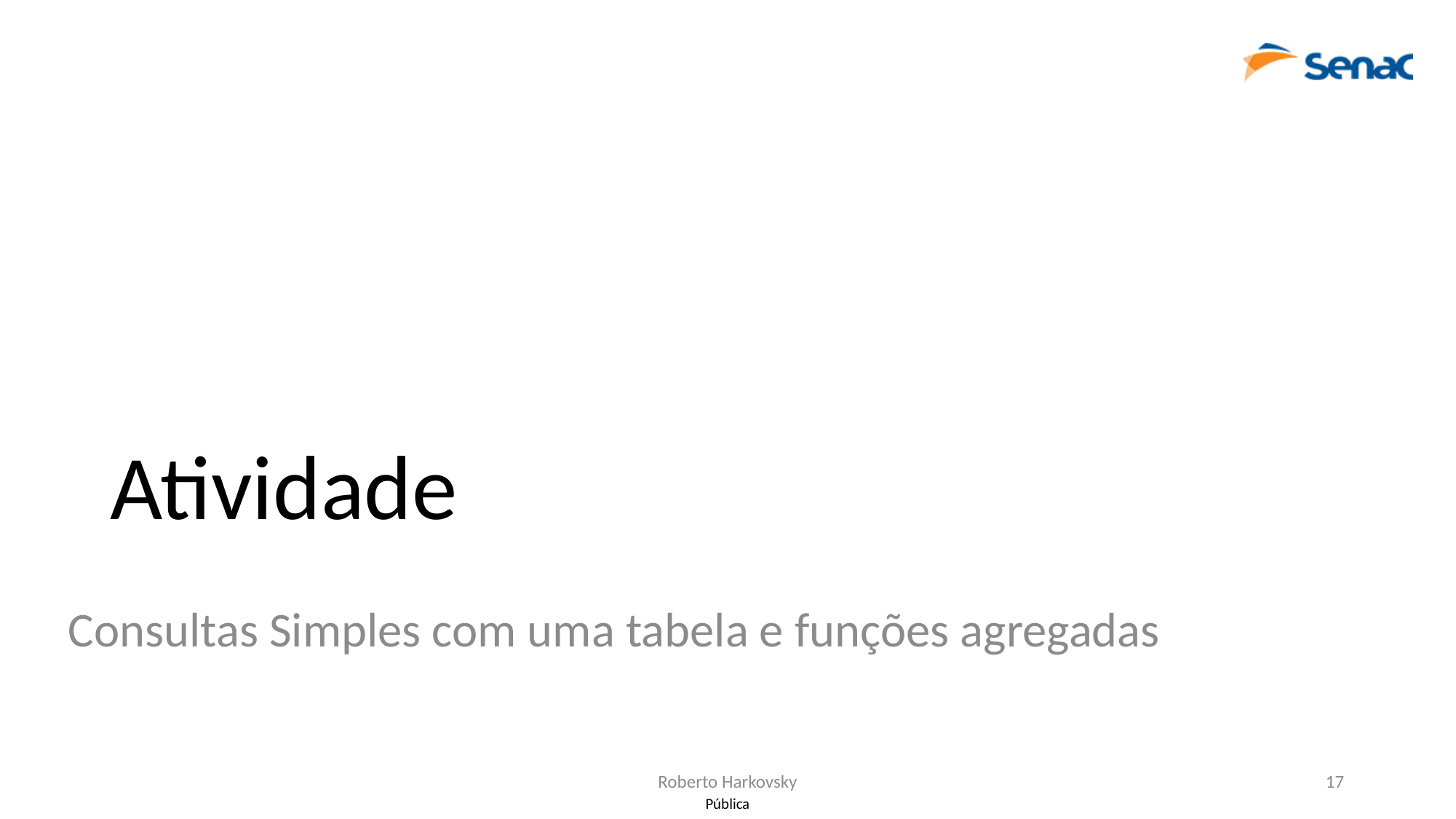

# Atividade
Consultas Simples com uma tabela e funções agregadas
Roberto Harkovsky
17